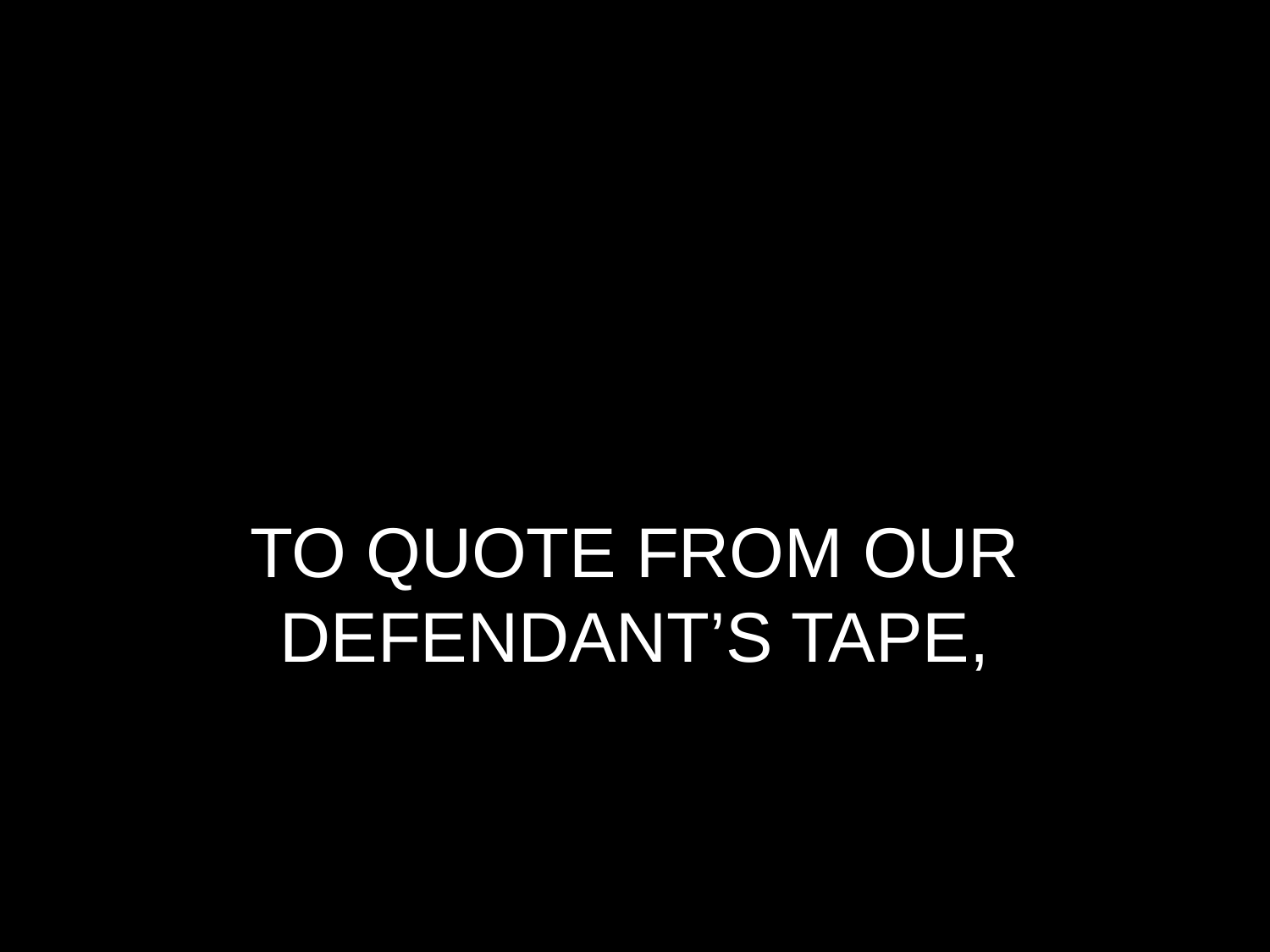

# TO QUOTE FROM OUR DEFENDANT’S TAPE,